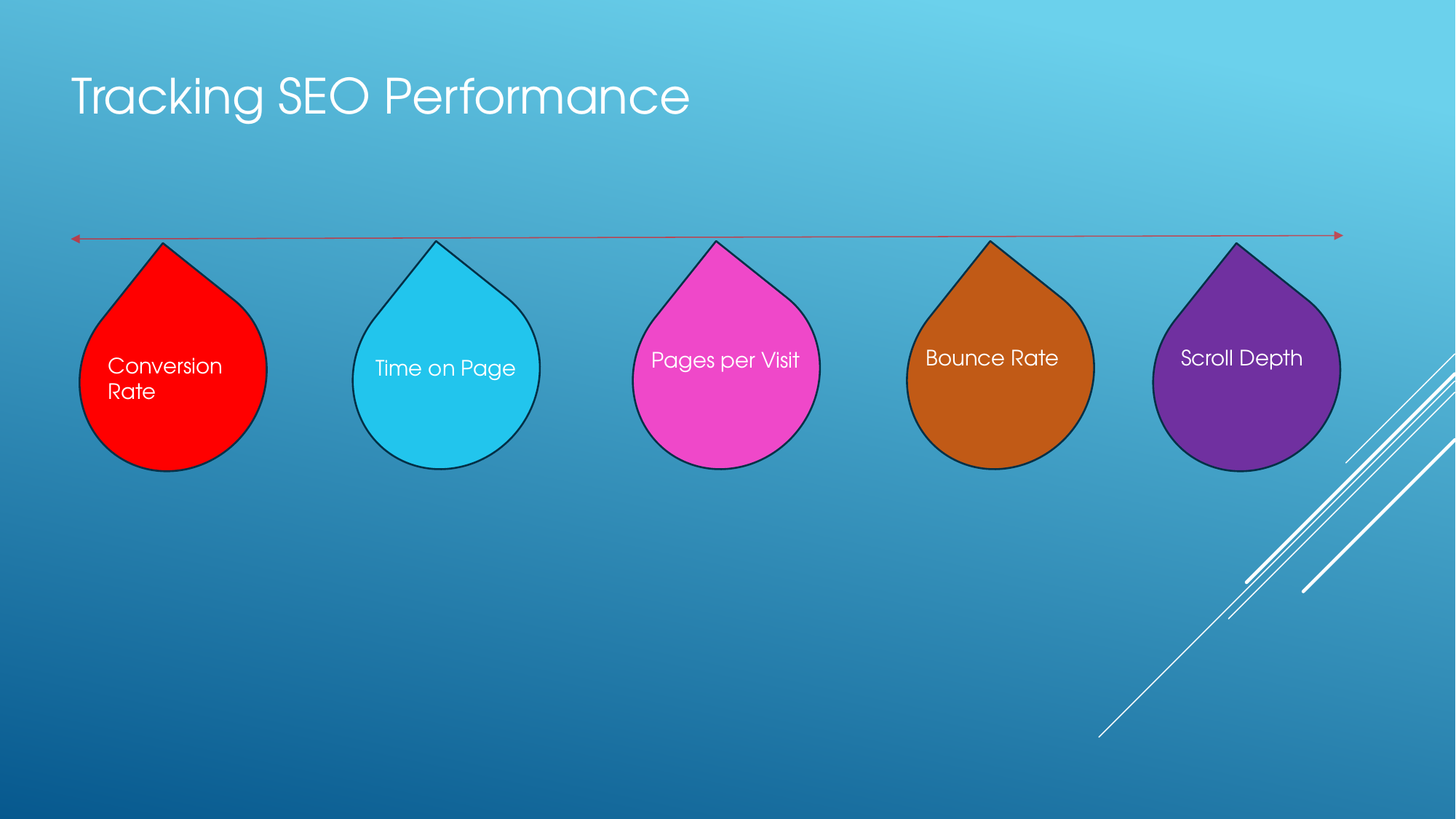

Tracking SEO Performance

Scroll Depth
Bounce Rate
Pages per Visit
Conversion Rate
Time on Page